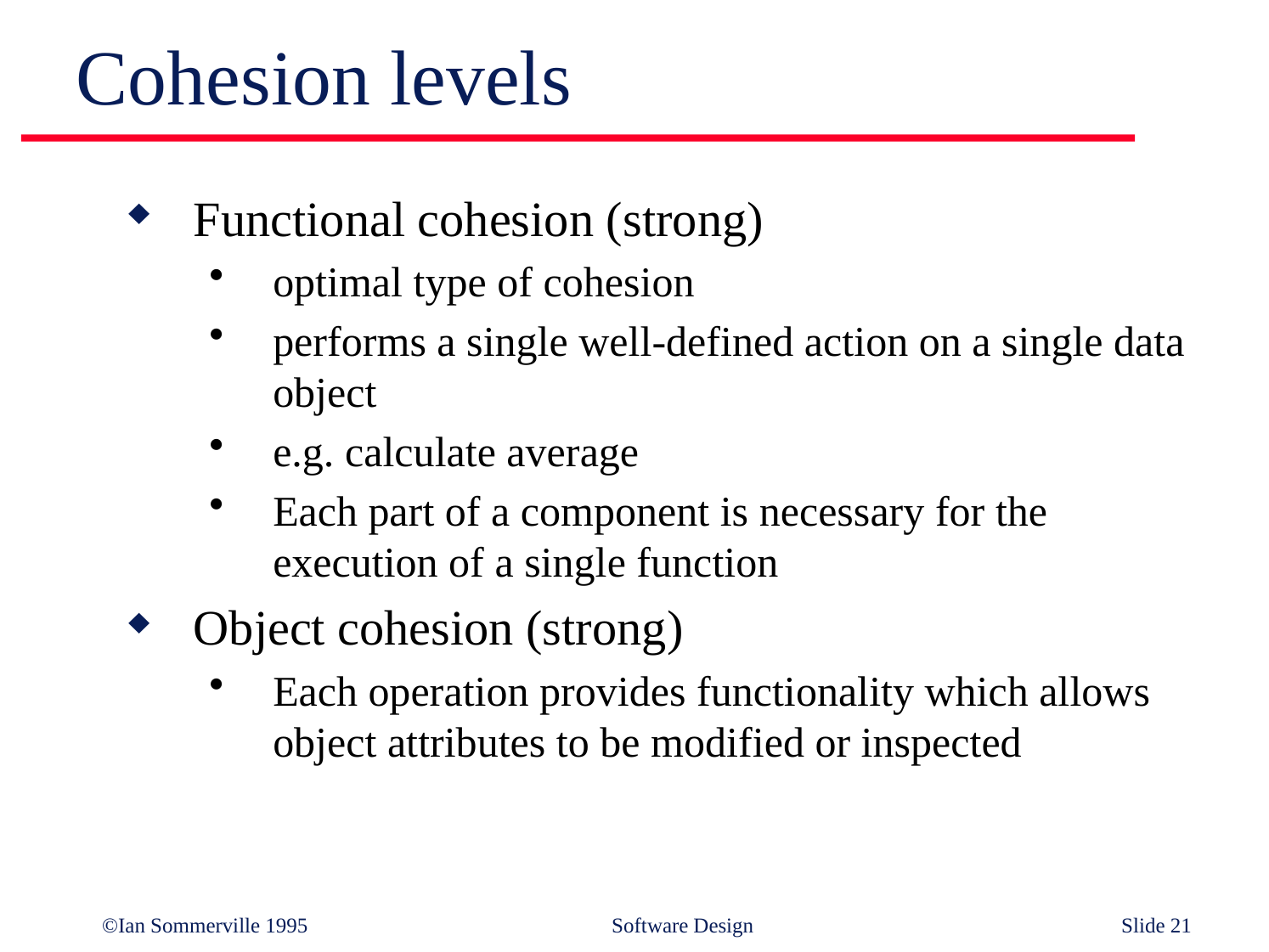

# Cohesion levels
Functional cohesion (strong)
optimal type of cohesion
performs a single well-defined action on a single data object
e.g. calculate average
Each part of a component is necessary for the execution of a single function
Object cohesion (strong)
Each operation provides functionality which allows object attributes to be modified or inspected